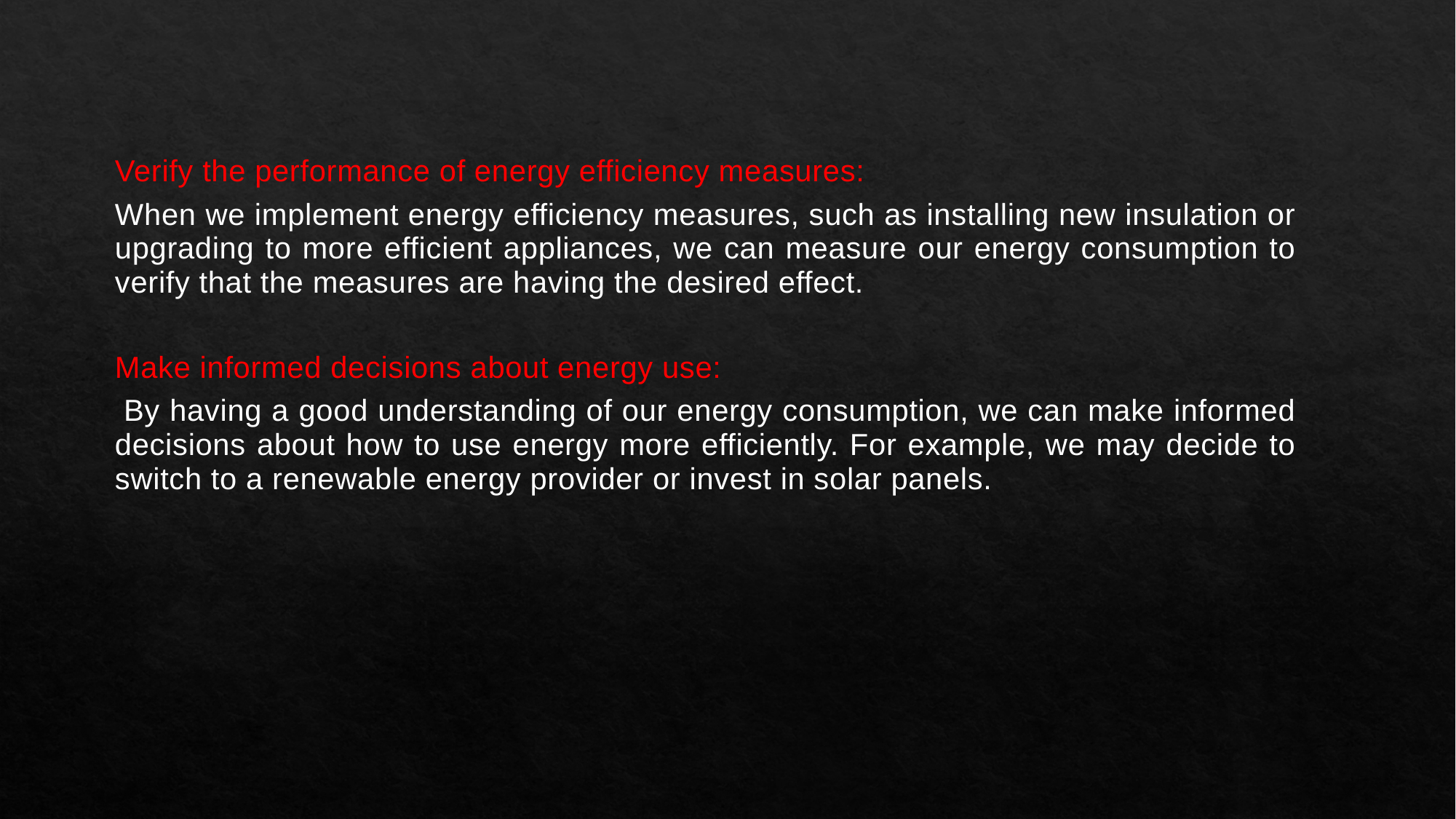

Verify the performance of energy efficiency measures:
When we implement energy efficiency measures, such as installing new insulation or upgrading to more efficient appliances, we can measure our energy consumption to verify that the measures are having the desired effect.

Make informed decisions about energy use:
 By having a good understanding of our energy consumption, we can make informed decisions about how to use energy more efficiently. For example, we may decide to switch to a renewable energy provider or invest in solar panels.